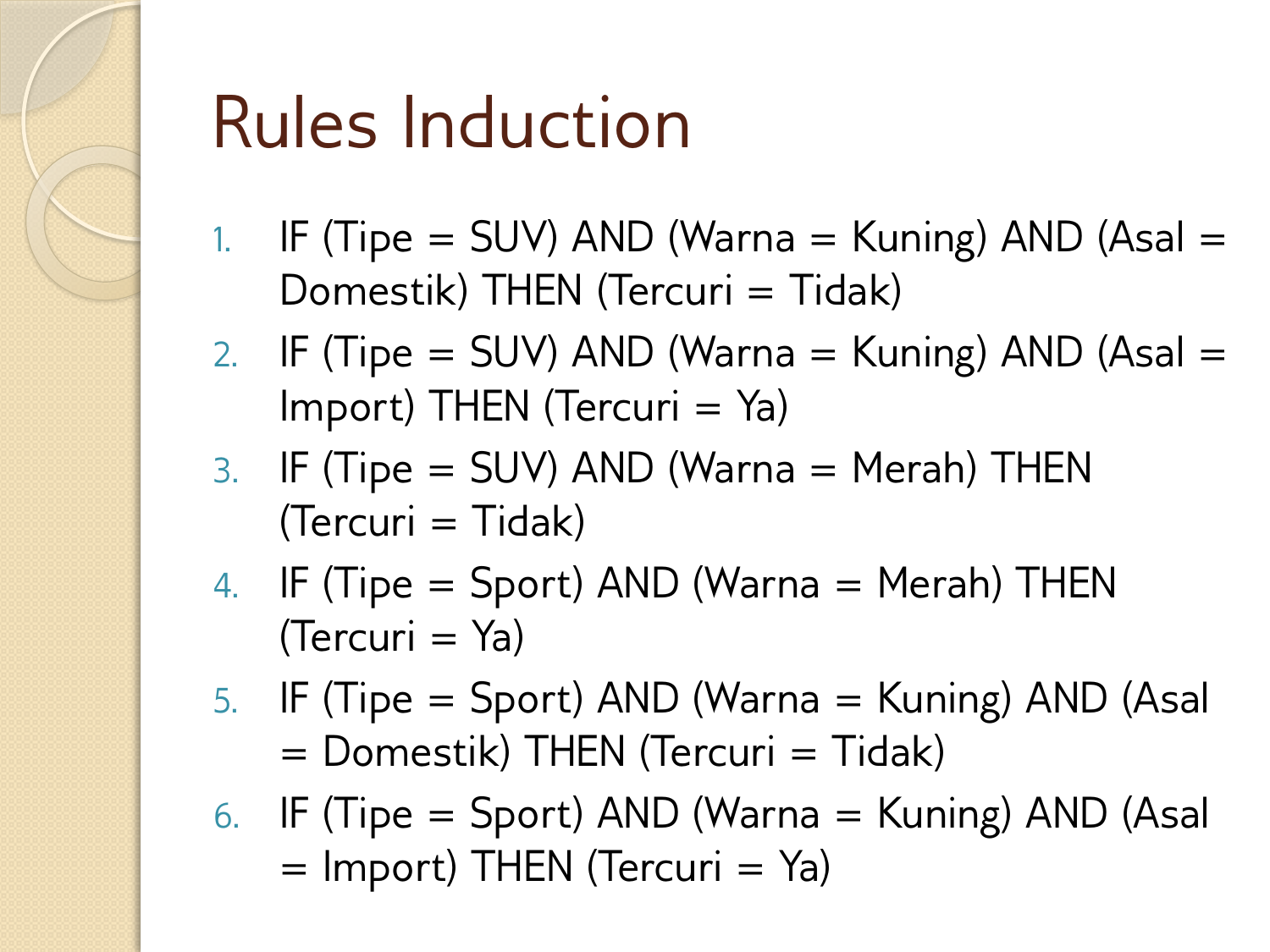

# Rules Induction
IF (Tipe = SUV) AND (Warna = Kuning) AND (Asal = Domestik) THEN (Tercuri = Tidak)
IF (Tipe = SUV) AND (Warna = Kuning) AND (Asal = Import) THEN (Tercuri = Ya)
IF (Tipe = SUV) AND (Warna = Merah) THEN (Tercuri = Tidak)
IF (Tipe = Sport) AND (Warna = Merah) THEN (Tercuri = Ya)
IF (Tipe = Sport) AND (Warna = Kuning) AND (Asal = Domestik) THEN (Tercuri = Tidak)
IF (Tipe = Sport) AND (Warna = Kuning) AND (Asal = Import) THEN (Tercuri = Ya)